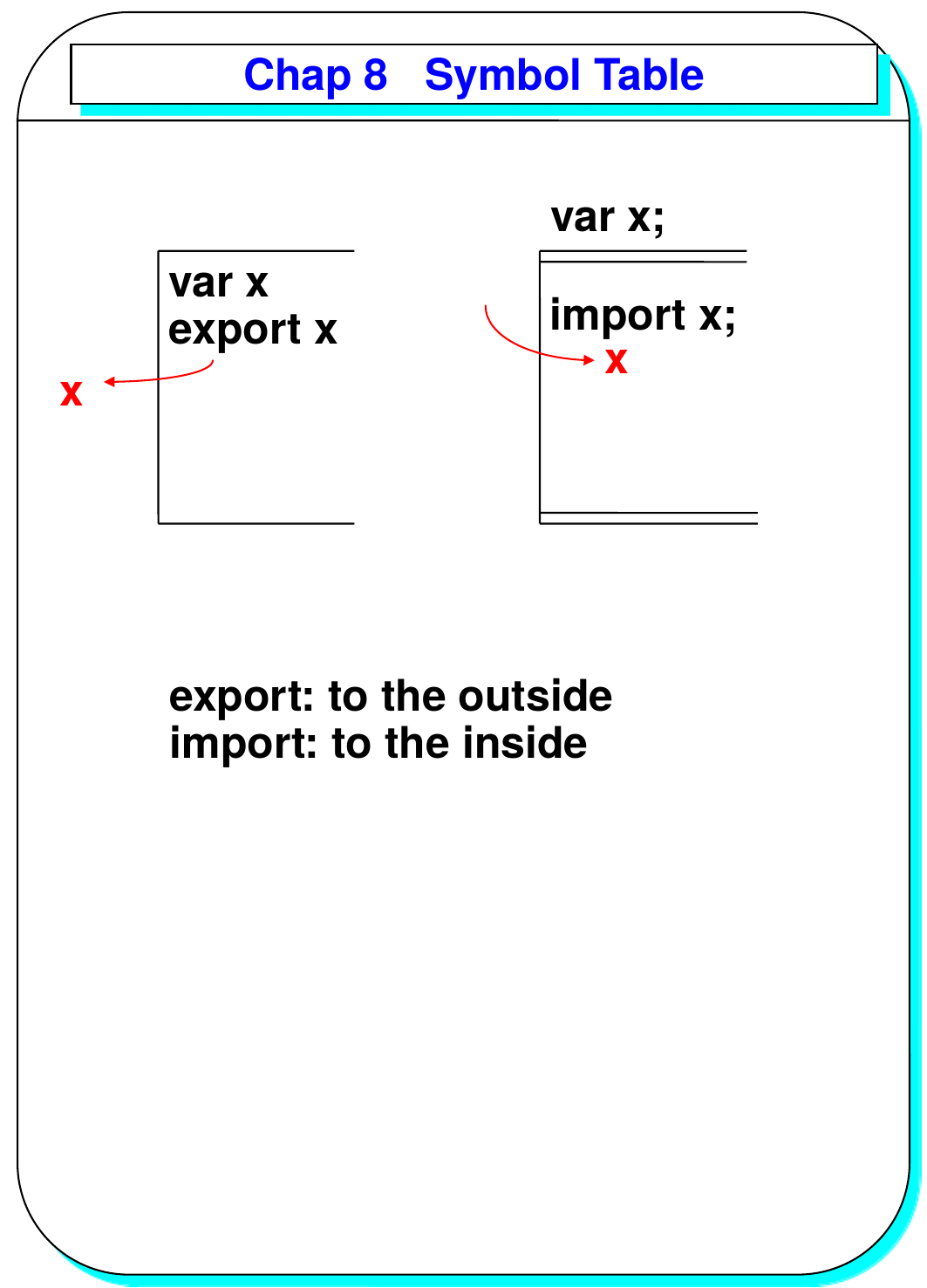

# Chap 8   Symbol Table
var x;

var x
export x

import x;

x

x

export: to the outside
import: to the inside